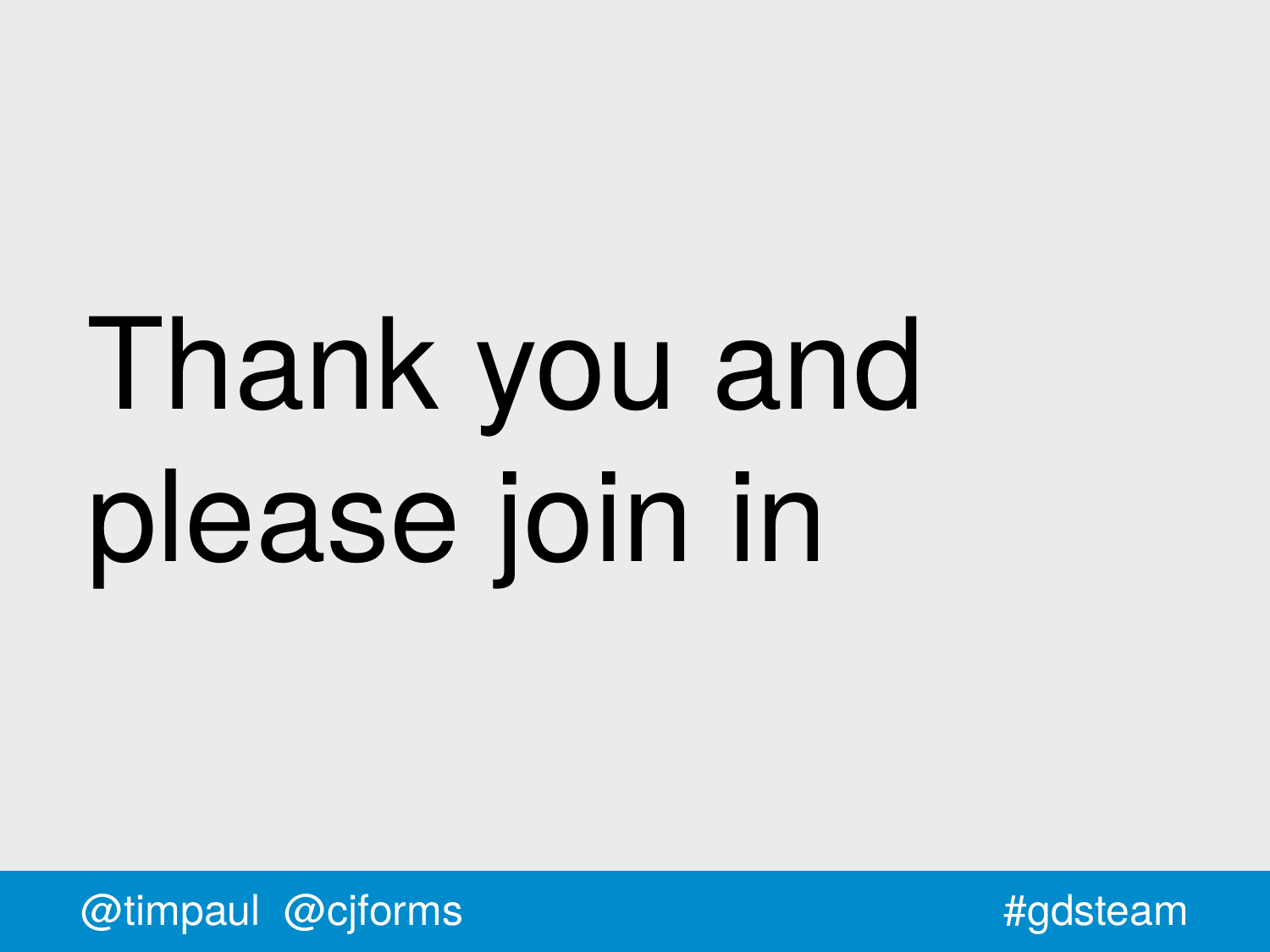

# Thank you and please join in

@timpaul  @cjforms
#gdsteam